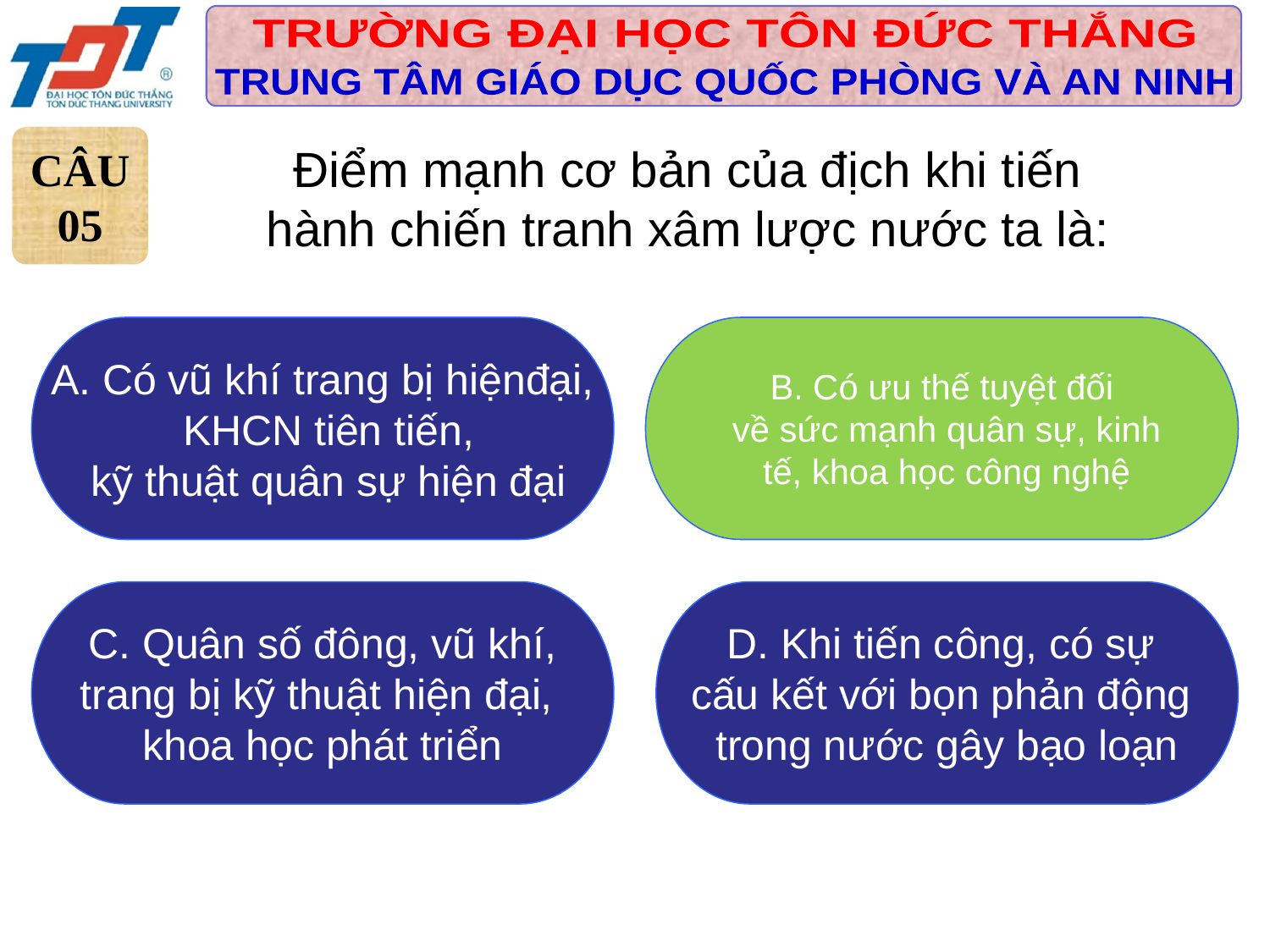

CÂU
05
Điểm mạnh cơ bản của địch khi tiến hành chiến tranh xâm lược nước ta là:
A. Có vũ khí trang bị hiệnđại,
 KHCN tiên tiến,
 kỹ thuật quân sự hiện đại
B. Có ưu thế tuyệt đối
 về sức mạnh quân sự, kinh
 tế, khoa học công nghệ
C. Quân số đông, vũ khí,
trang bị kỹ thuật hiện đại,
khoa học phát triển
D. Khi tiến công, có sự
cấu kết với bọn phản động
trong nước gây bạo loạn